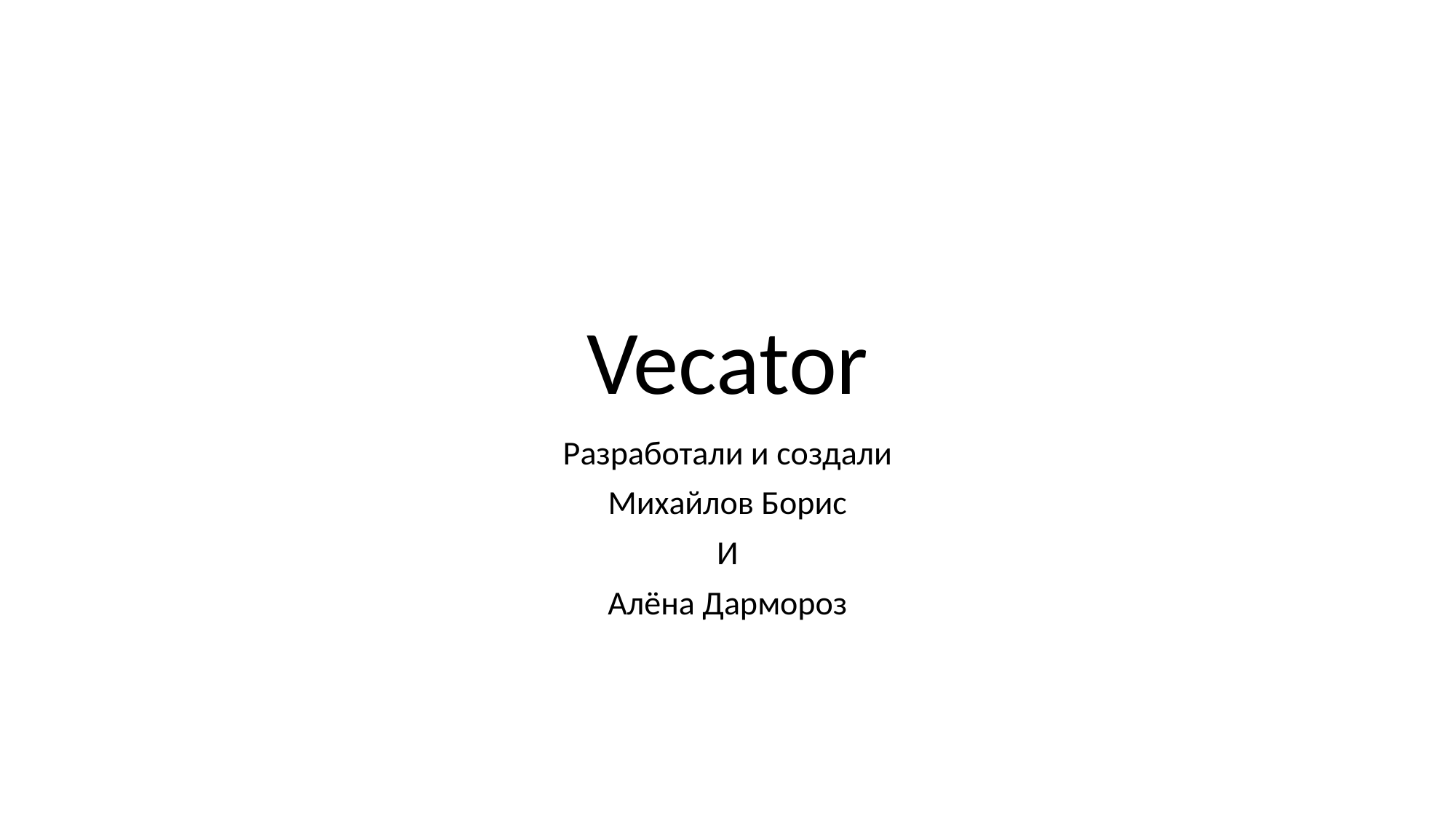

# Vecator
Разработали и создали
Михайлов Борис
И
Алёна Дармороз